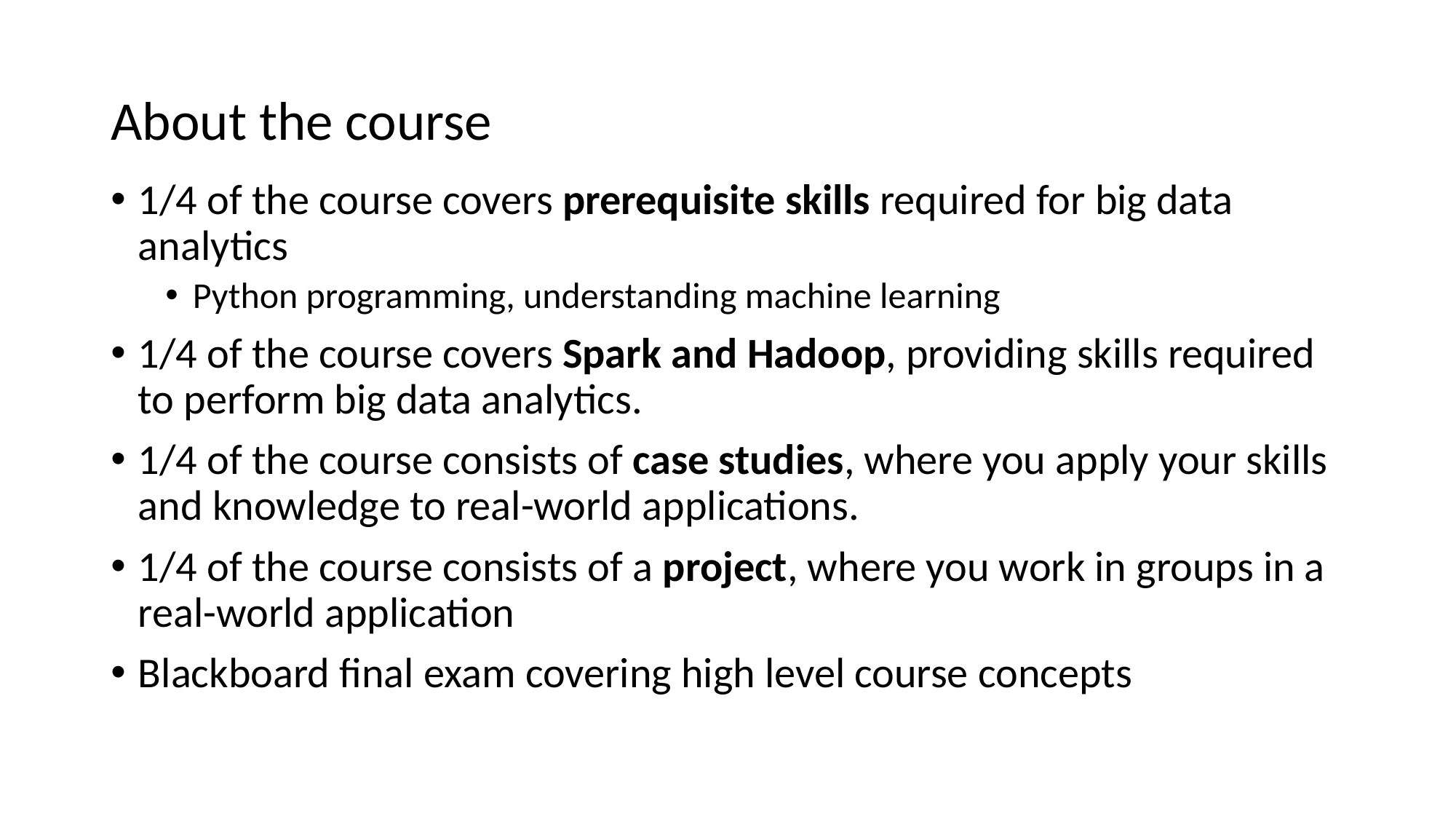

# About the course
1/4 of the course covers prerequisite skills required for big data analytics
Python programming, understanding machine learning
1/4 of the course covers Spark and Hadoop, providing skills required to perform big data analytics.
1/4 of the course consists of case studies, where you apply your skills and knowledge to real-world applications.
1/4 of the course consists of a project, where you work in groups in a real-world application
Blackboard final exam covering high level course concepts